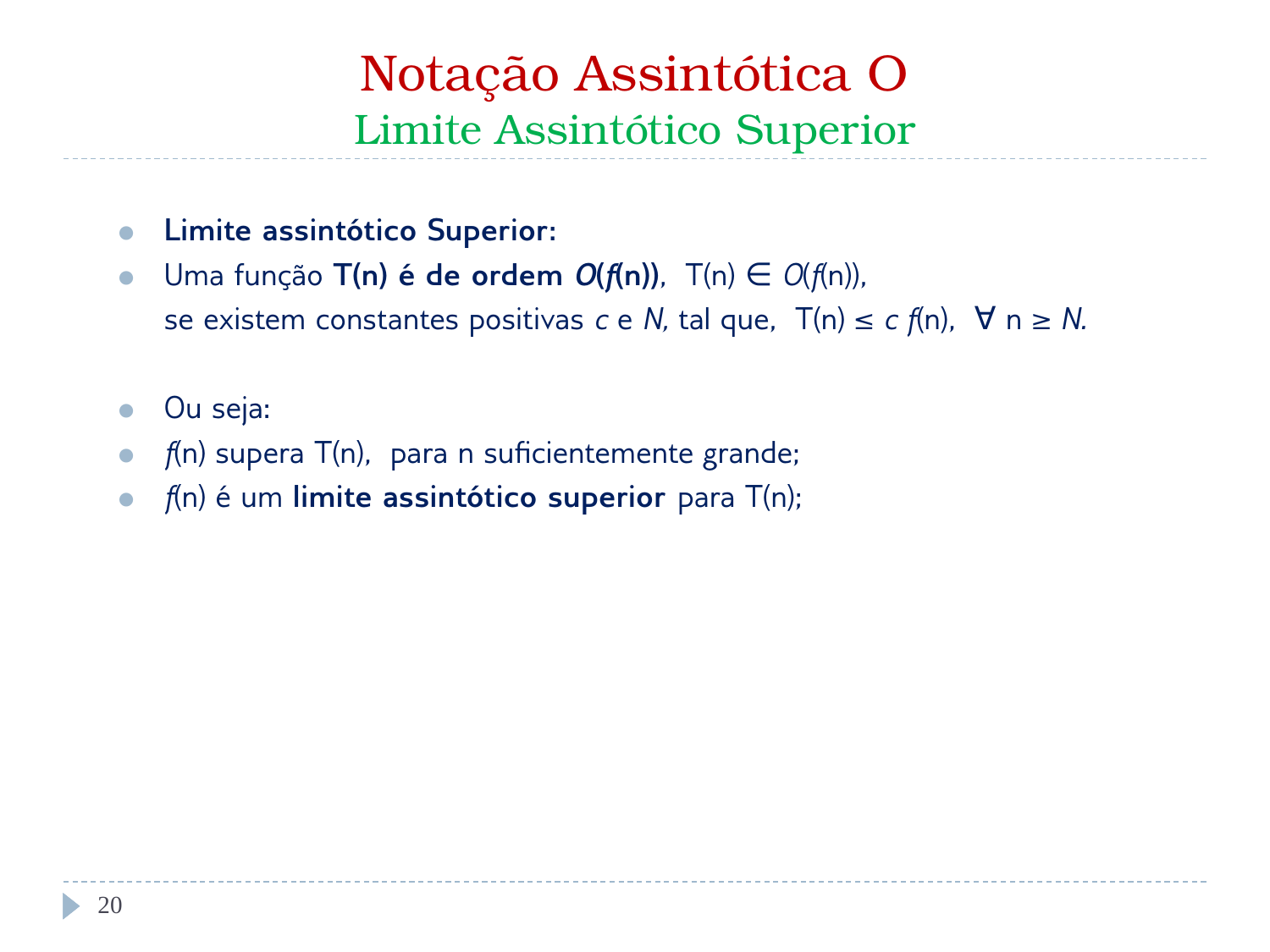

# Notação Assintótica O Limite Assintótico Superior

Limite assintótico Superior:
Uma função T(n) é de ordem O(f(n)),  T(n) ∈ O(f(n)),
	se existem constantes positivas c e N, tal que,  T(n) ≤ c f(n),  ∀ n ≥ N.

Ou seja:
f(n) supera T(n),  para n suficientemente grande;
f(n) é um limite assintótico superior para T(n);

20